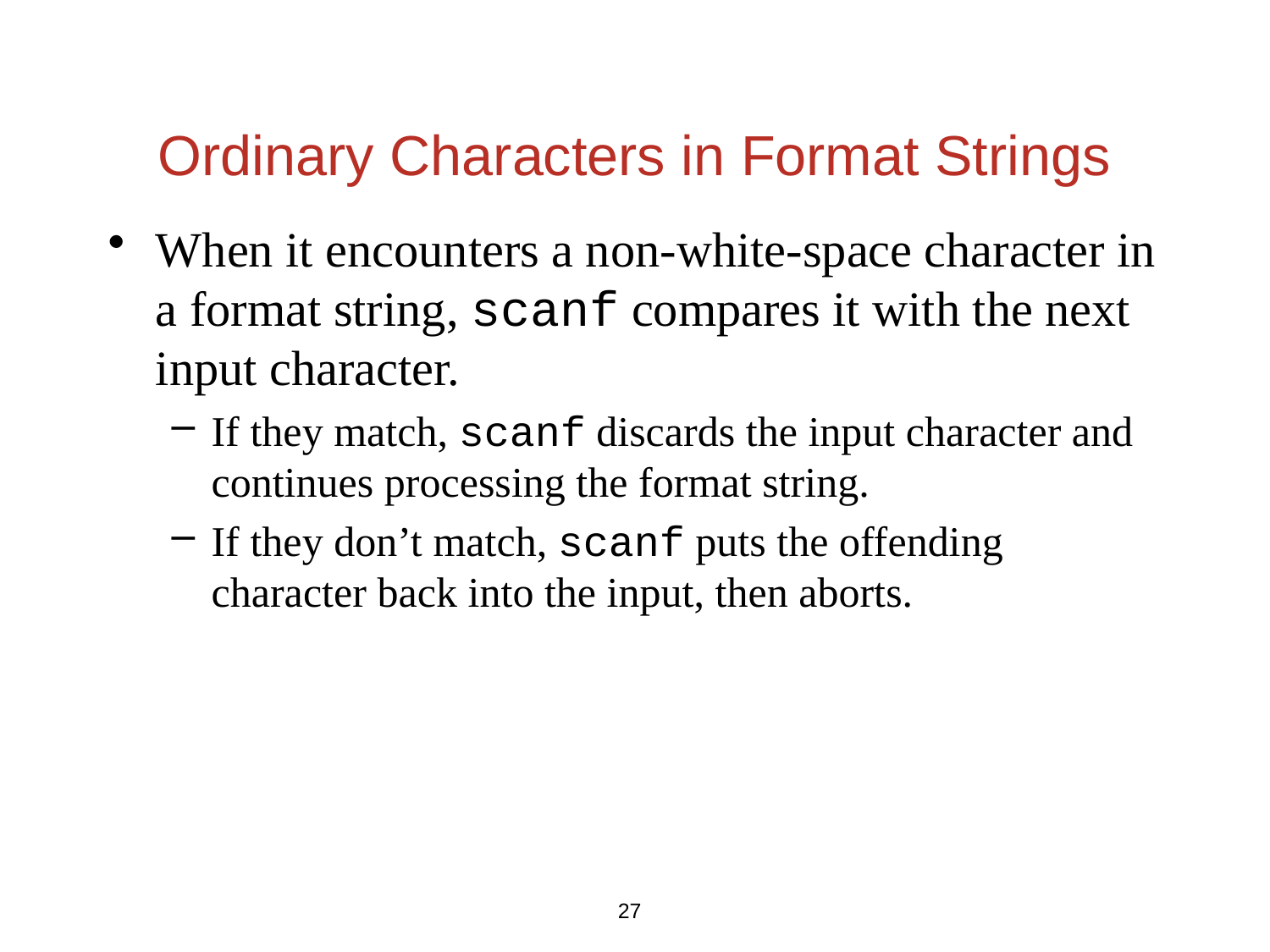

# Ordinary Characters in Format Strings
When it encounters a non-white-space character in a format string, scanf compares it with the next input character.
If they match, scanf discards the input character and continues processing the format string.
If they don’t match, scanf puts the offending character back into the input, then aborts.
27